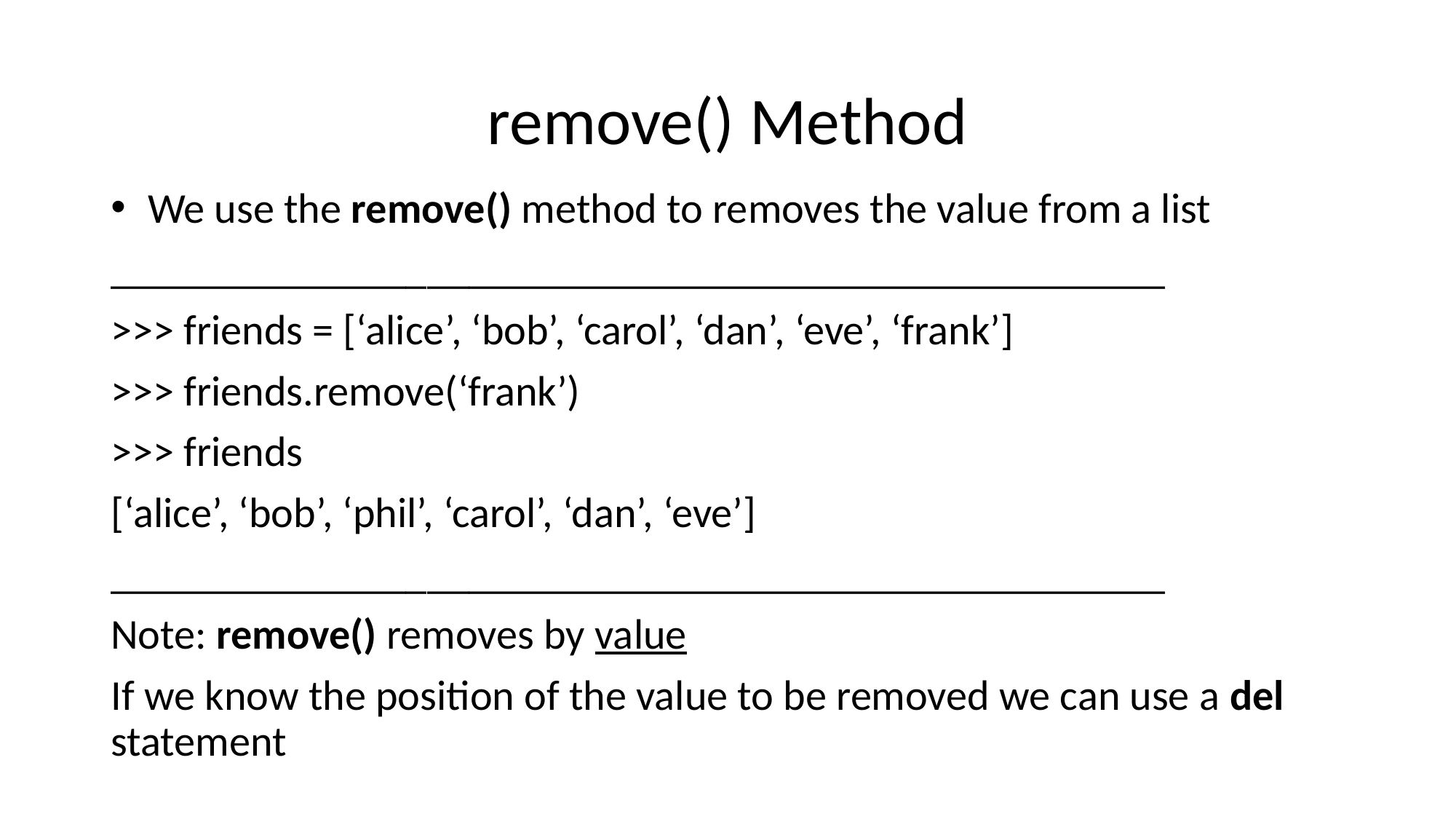

# remove() Method
 We use the remove() method to removes the value from a list
__________________________________________________
>>> friends = [‘alice’, ‘bob’, ‘carol’, ‘dan’, ‘eve’, ‘frank’]
>>> friends.remove(‘frank’)
>>> friends
[‘alice’, ‘bob’, ‘phil’, ‘carol’, ‘dan’, ‘eve’]
__________________________________________________
Note: remove() removes by value
If we know the position of the value to be removed we can use a del statement